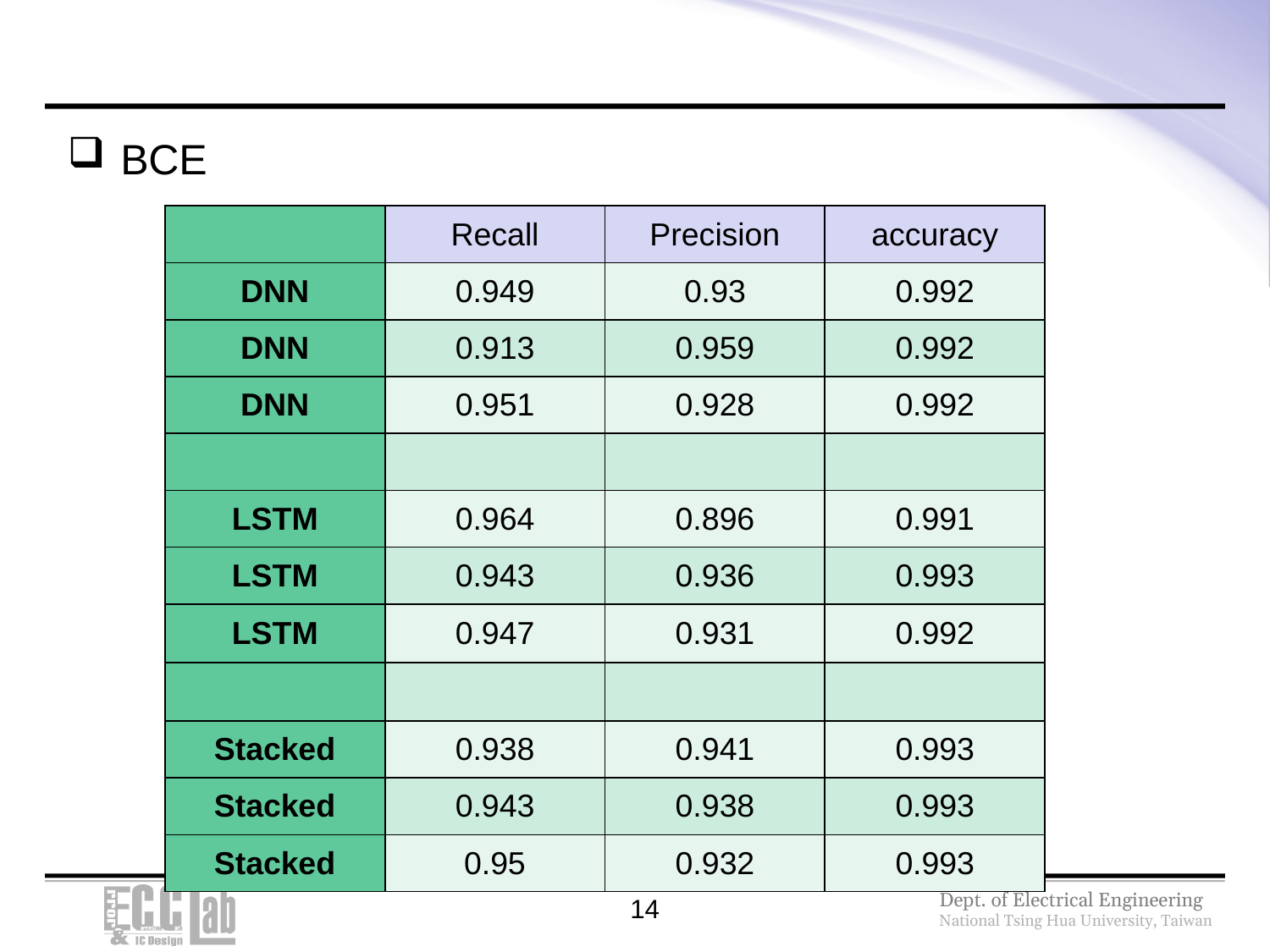

#
BCE
|  | Recall | Precision | accuracy |
| --- | --- | --- | --- |
| DNN | 0.949 | 0.93 | 0.992 |
| DNN | 0.913 | 0.959 | 0.992 |
| DNN | 0.951 | 0.928 | 0.992 |
|  |  |  |  |
| LSTM | 0.964 | 0.896 | 0.991 |
| LSTM | 0.943 | 0.936 | 0.993 |
| LSTM | 0.947 | 0.931 | 0.992 |
|  |  |  |  |
| Stacked | 0.938 | 0.941 | 0.993 |
| Stacked | 0.943 | 0.938 | 0.993 |
| Stacked | 0.95 | 0.932 | 0.993 |
14